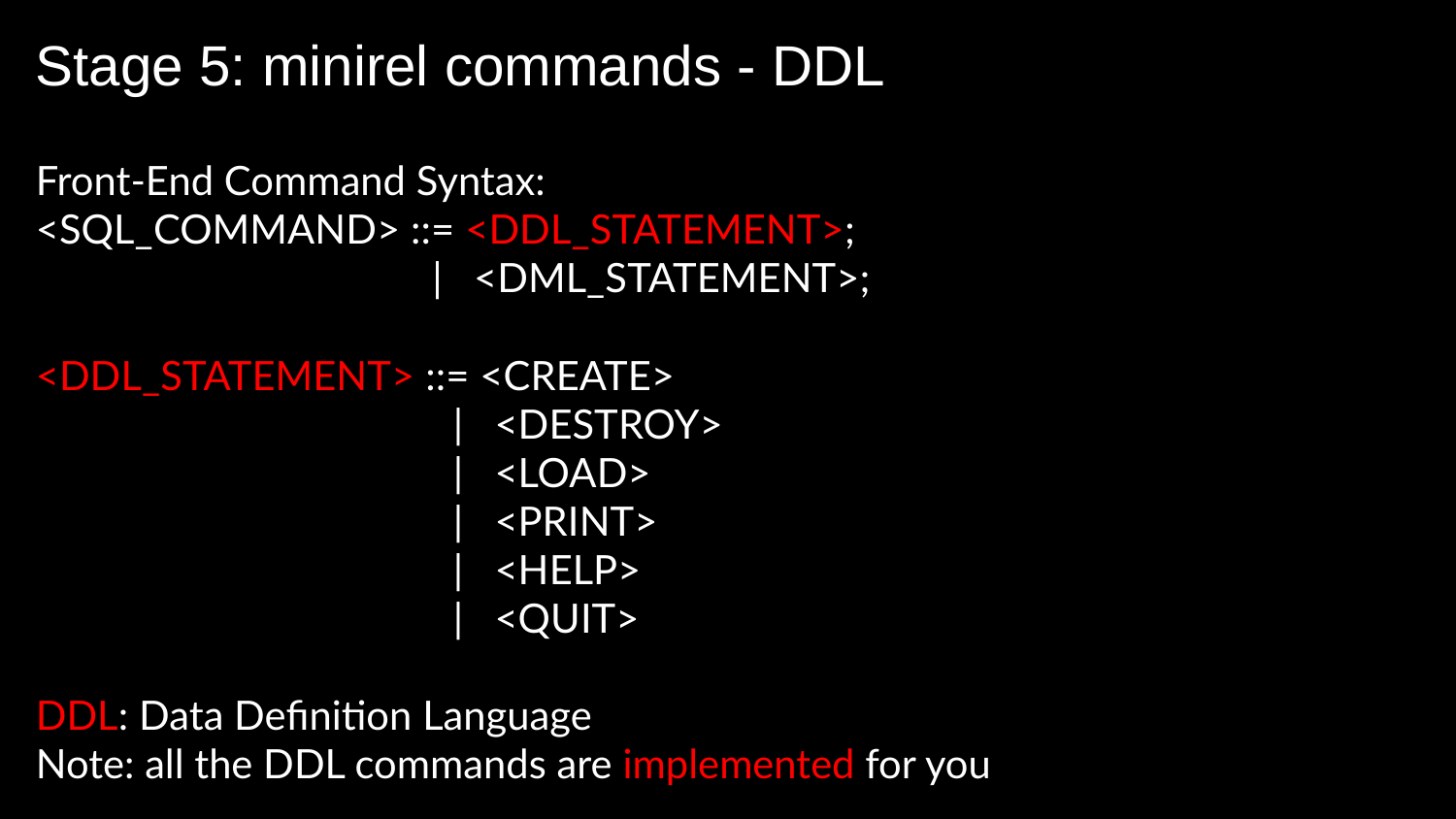

Stage 5: minirel commands - DDL
Front-End Command Syntax:
<SQL_COMMAND> ::= <DDL_STATEMENT>;
                                      |   <DML_STATEMENT>;

<DDL_STATEMENT> ::= <CREATE>
                                        |   <DESTROY>
                                        |   <LOAD>
                                        |   <PRINT>
                                        |   <HELP>
                                        |   <QUIT>

DDL: Data Definition Language
Note: all the DDL commands are implemented for you